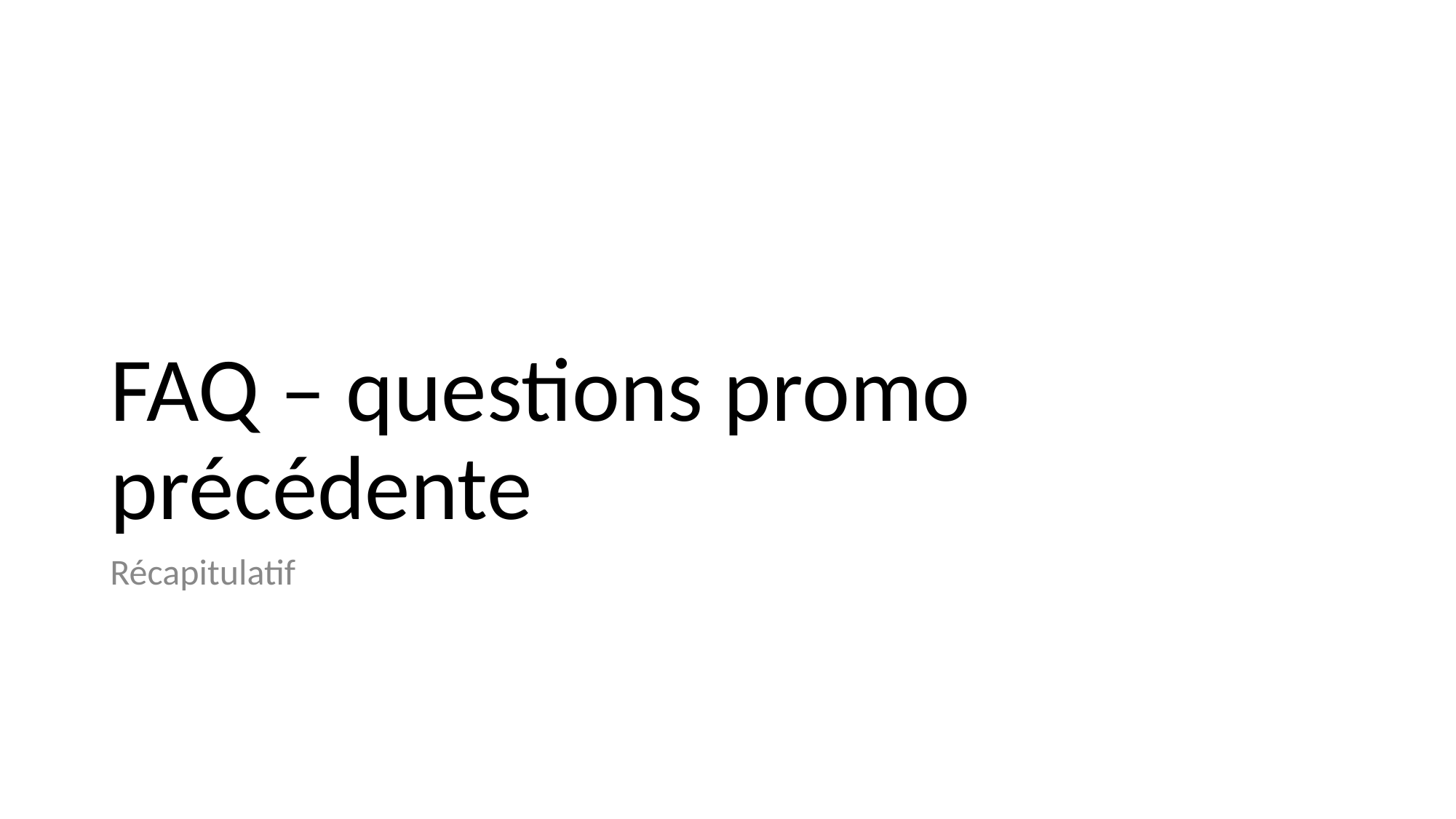

# FAQ – questions promo précédente
Récapitulatif